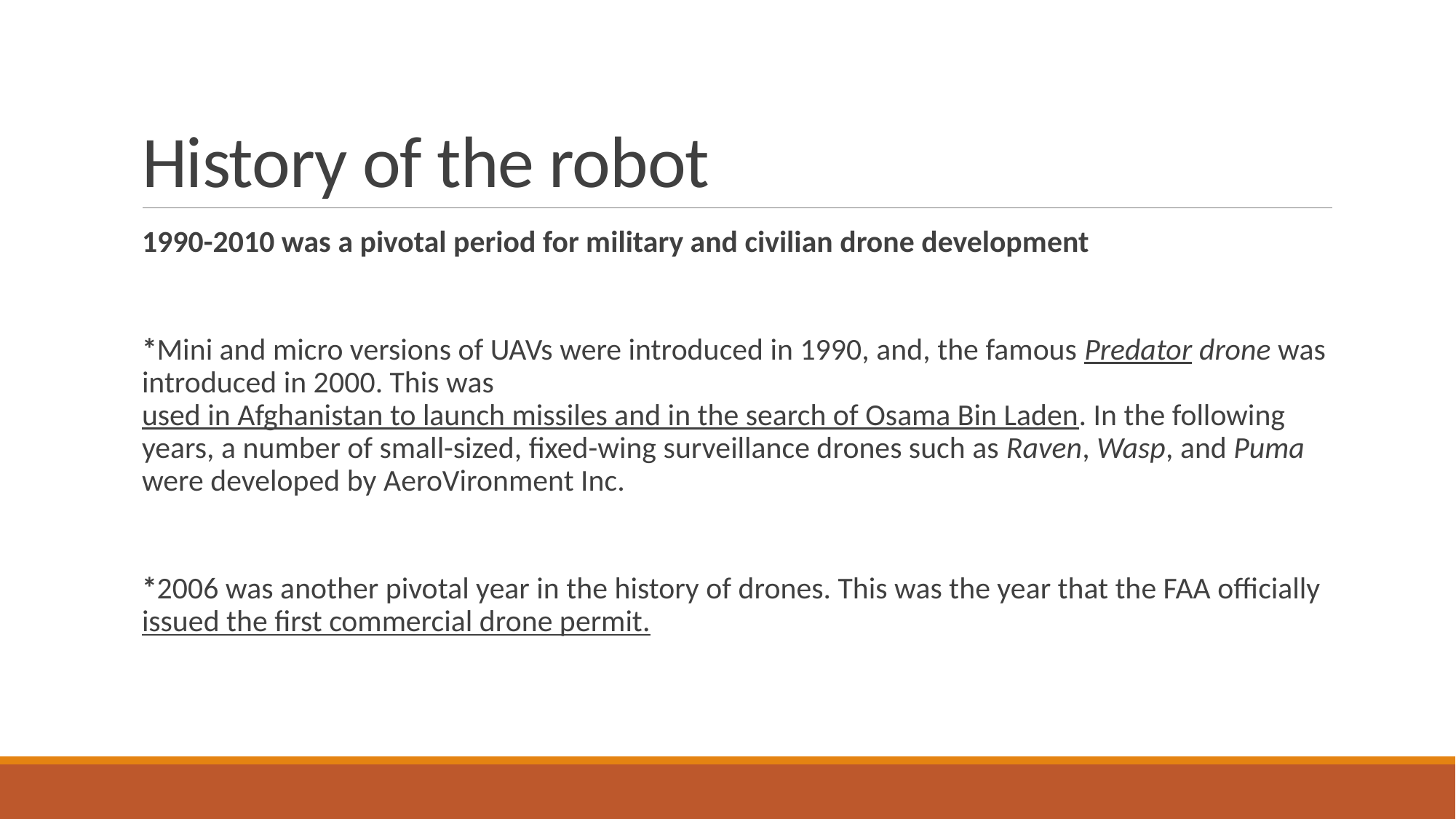

# History of the robot
1990-2010 was a pivotal period for military and civilian drone development

*Mini and micro versions of UAVs were introduced in 1990, and, the famous Predator drone was introduced in 2000. This was used in Afghanistan to launch missiles and in the search of Osama Bin Laden. In the following years, a number of small-sized, fixed-wing surveillance drones such as Raven, Wasp, and Puma were developed by AeroVironment Inc.

*2006 was another pivotal year in the history of drones. This was the year that the FAA officially issued the first commercial drone permit.